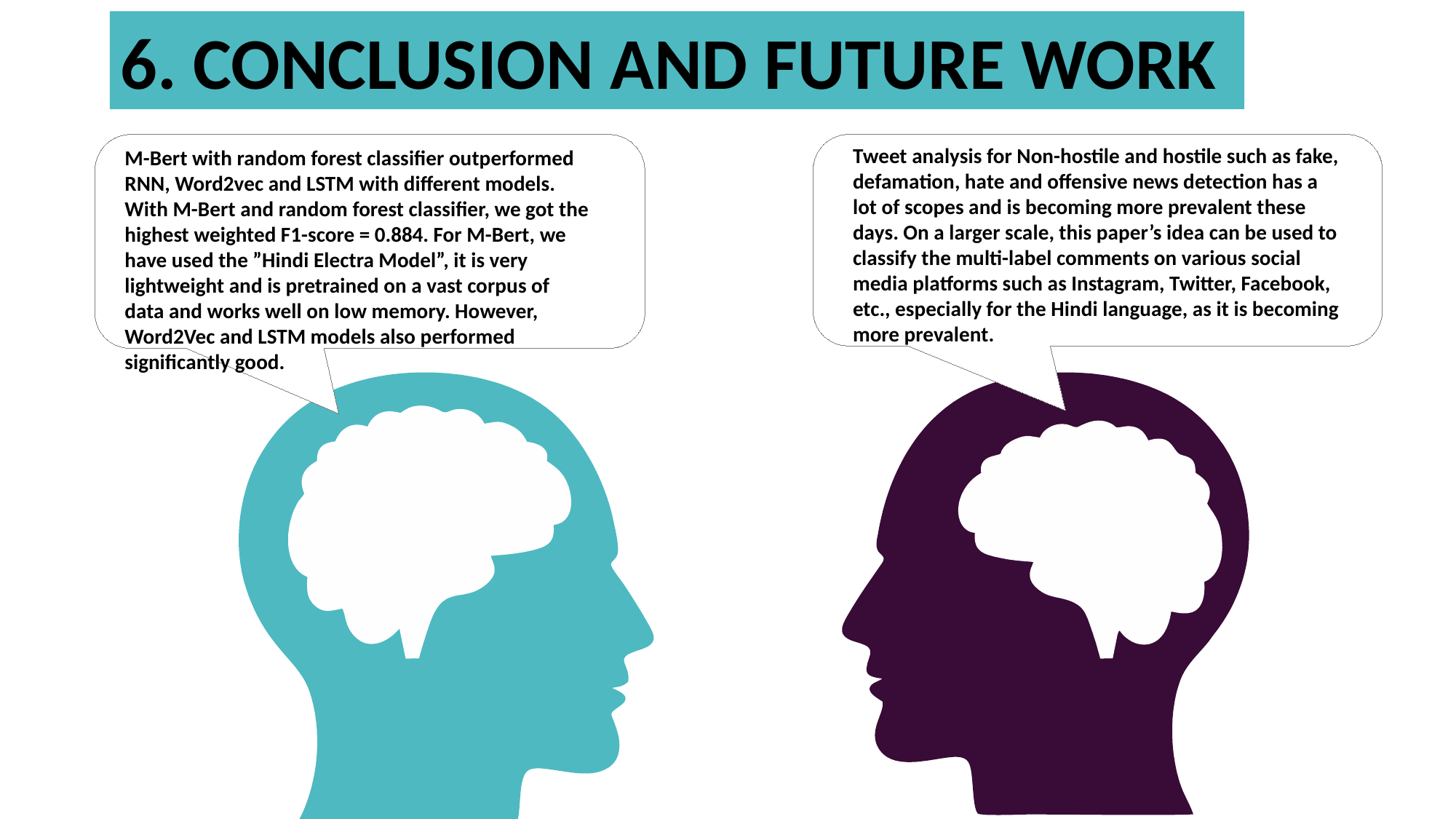

6. CONCLUSION AND FUTURE WORK

Tweet analysis for Non-hostile and hostile such as fake, defamation, hate and offensive news detection has a lot of scopes and is becoming more prevalent these days. On a larger scale, this paper’s idea can be used to classify the multi-label comments on various social media platforms such as Instagram, Twitter, Facebook, etc., especially for the Hindi language, as it is becoming more prevalent.
M-Bert with random forest classifier outperformed RNN, Word2vec and LSTM with different models. With M-Bert and random forest classifier, we got the highest weighted F1-score = 0.884. For M-Bert, we have used the ”Hindi Electra Model”, it is very lightweight and is pretrained on a vast corpus of data and works well on low memory. However, Word2Vec and LSTM models also performed significantly good.